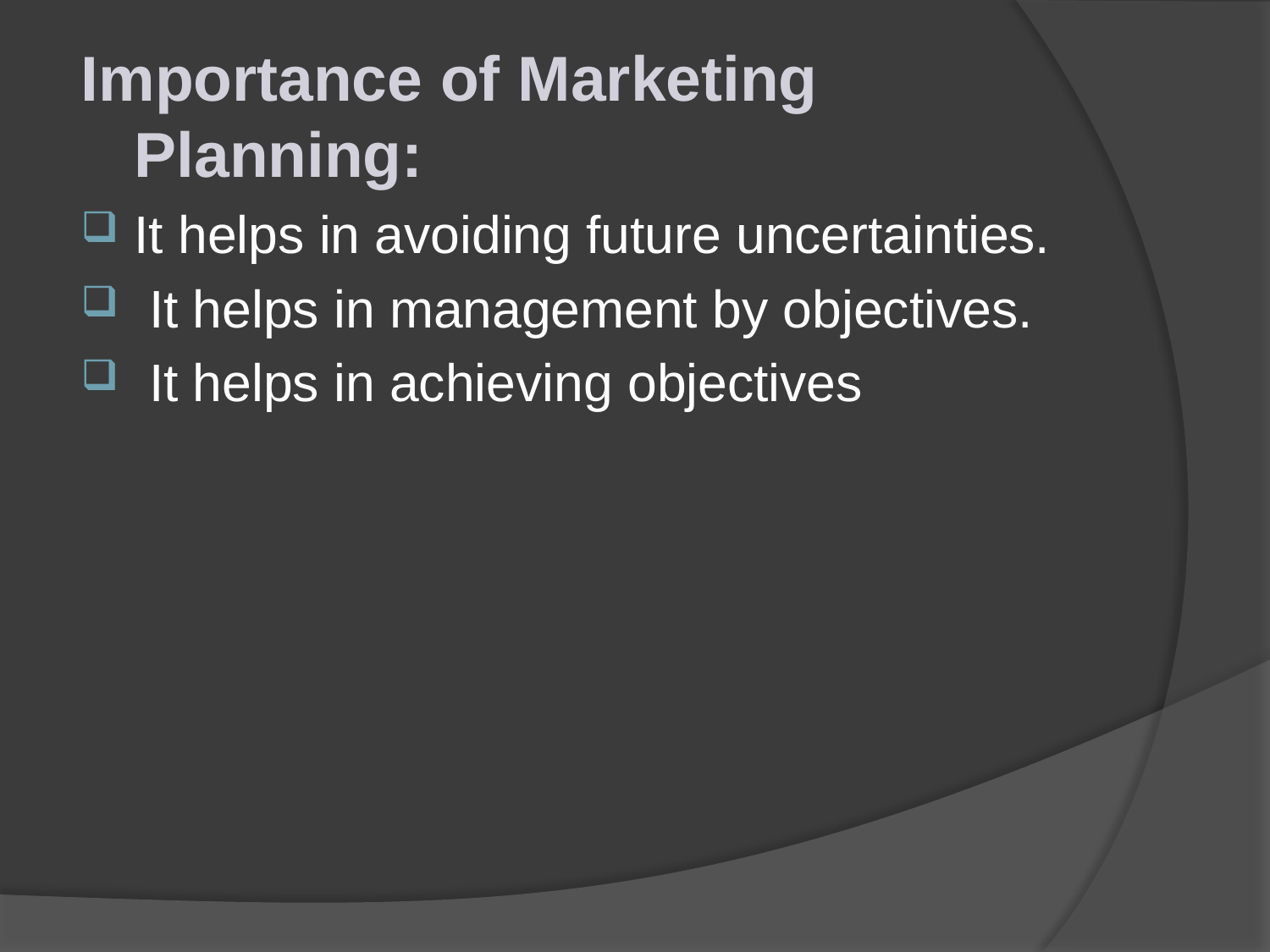

Importance of Marketing Planning:
It helps in avoiding future uncertainties.
 It helps in management by objectives.
 It helps in achieving objectives